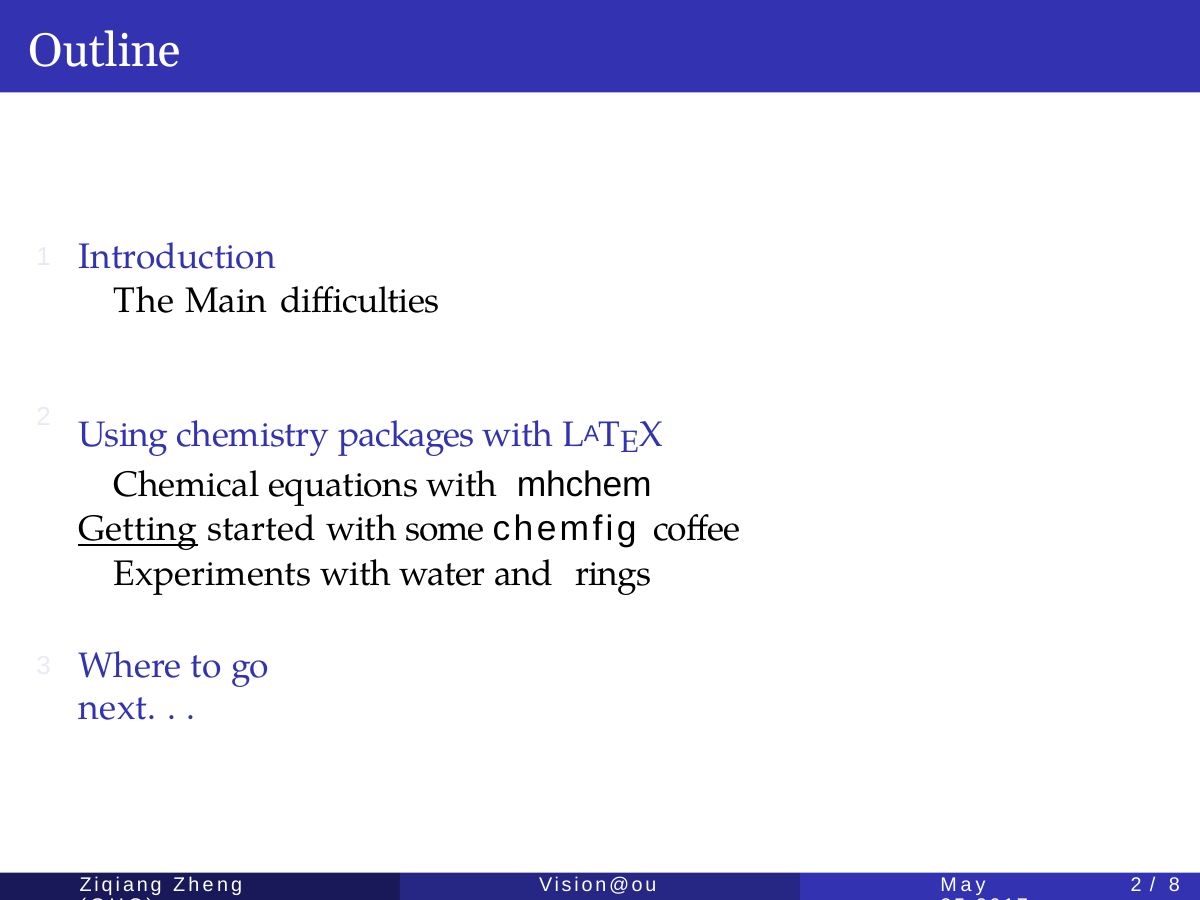

# Outline
Introduction
The Main diﬃculties

1

Using chemistry packages with LATEX  Chemical equations with  mhchem
Getting started with some chemfig coﬀee  Experiments with water and  rings

2

Where to go  next. . .

3

Ziqiang Zheng (OUC)
Vision@ouc
May 25,2017
2 / 8